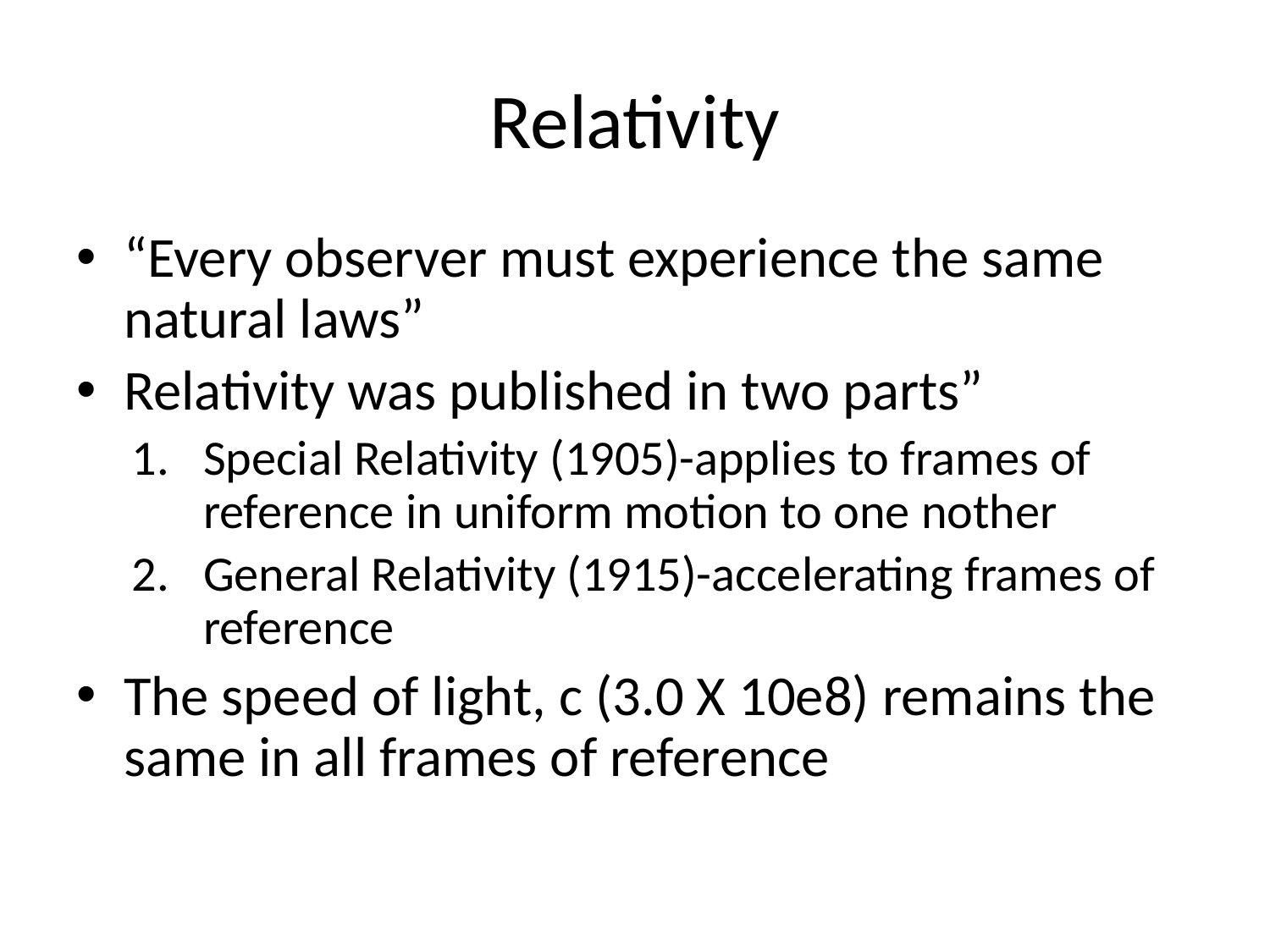

# Relativity
“Every observer must experience the same natural laws”
Relativity was published in two parts”
Special Relativity (1905)-applies to frames of reference in uniform motion to one nother
General Relativity (1915)-accelerating frames of reference
The speed of light, c (3.0 X 10e8) remains the same in all frames of reference